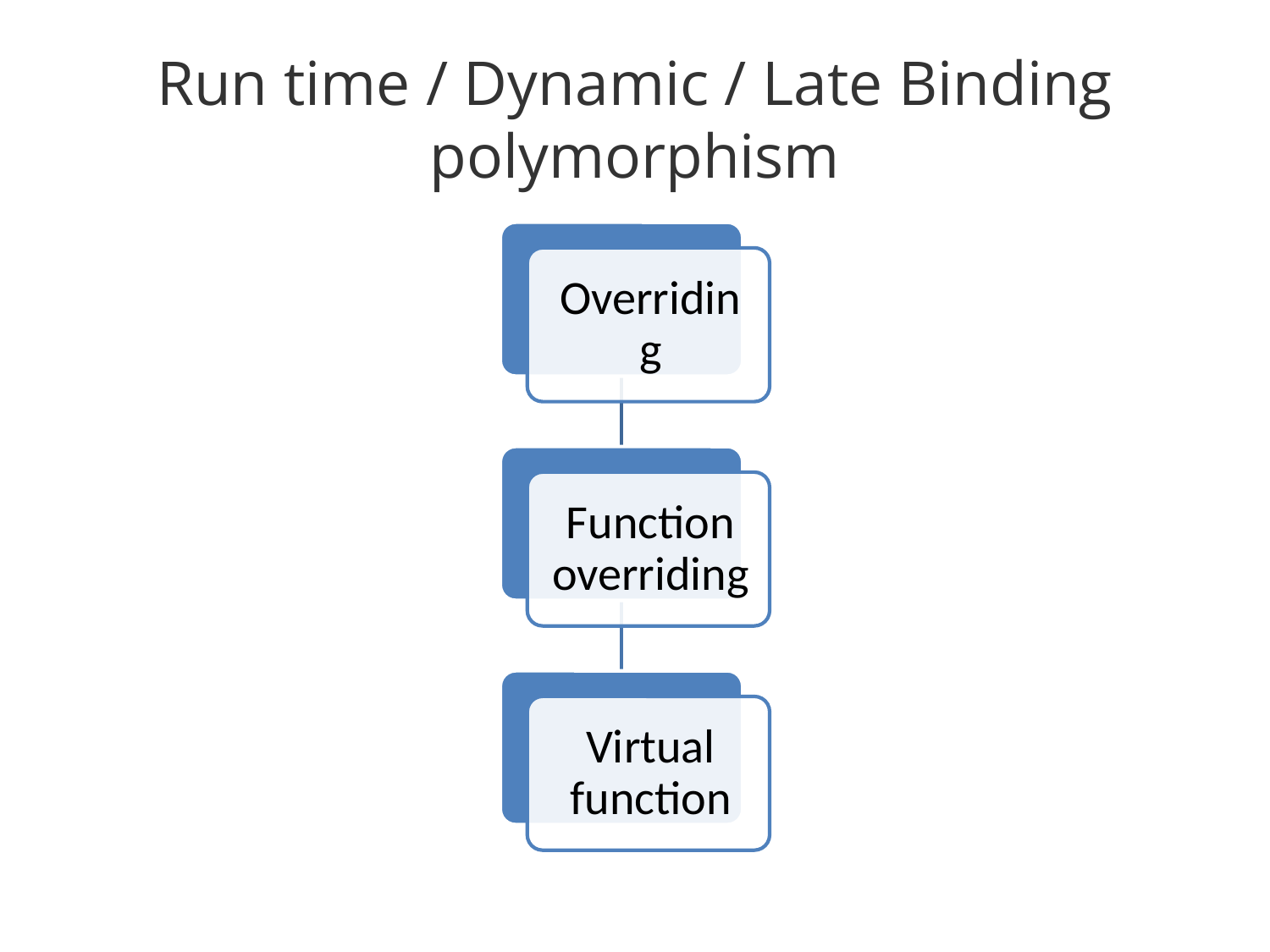

# Run time / Dynamic / Late Binding polymorphism
Overriding
Function overriding
Virtual function